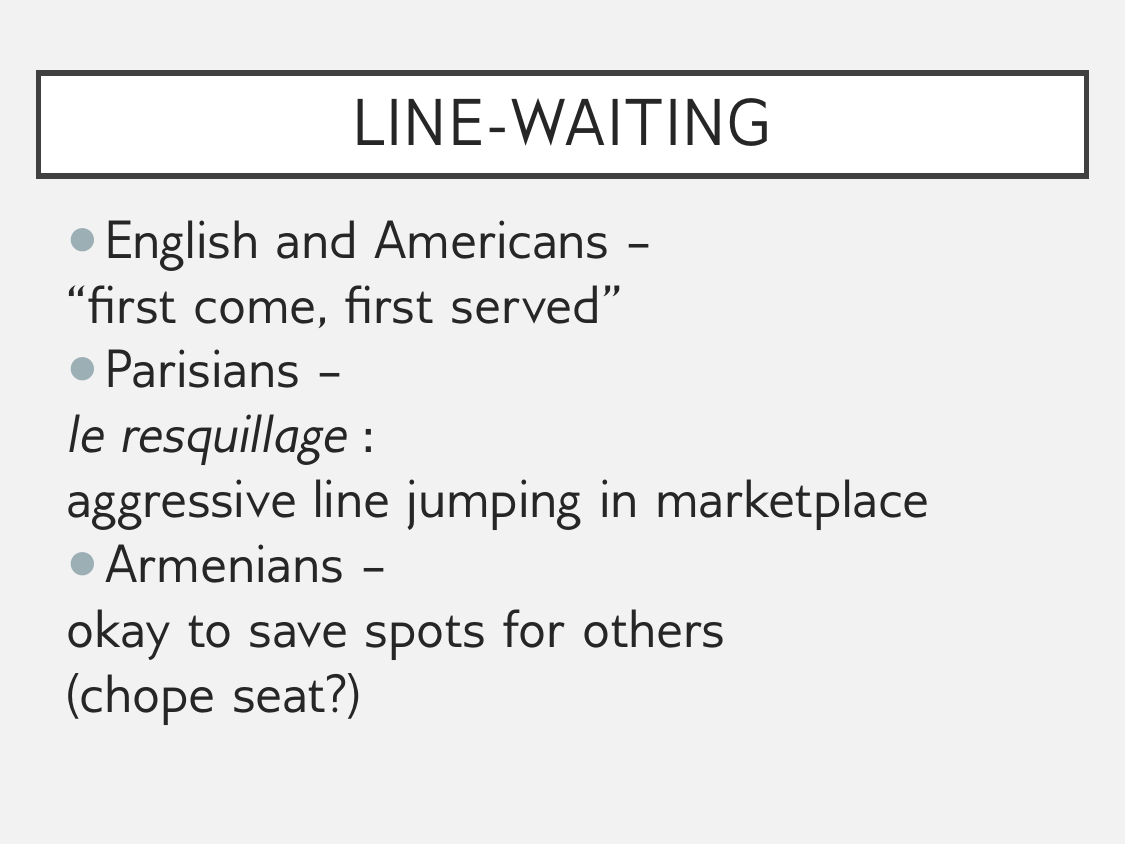

# Line-waiting
English and Americans –
	“first come, first served”
Parisians –
	le resquillage :
	aggressive line jumping in marketplace
Armenians –
	okay to save spots for others
	(chope seat?)